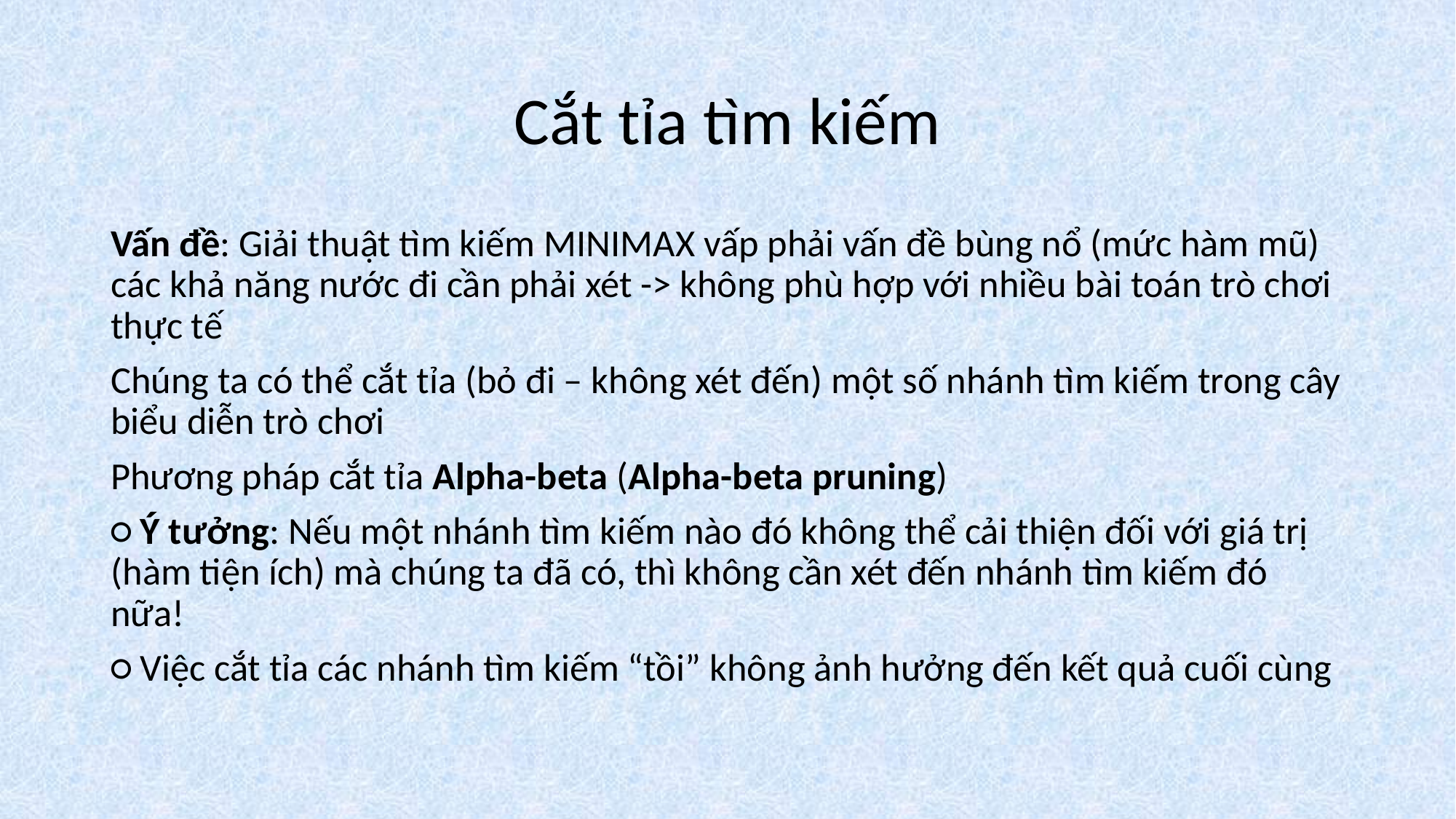

# Cắt tỉa tìm kiếm
Vấn đề: Giải thuật tìm kiếm MINIMAX vấp phải vấn đề bùng nổ (mức hàm mũ) các khả năng nước đi cần phải xét -> không phù hợp với nhiều bài toán trò chơi thực tế
Chúng ta có thể cắt tỉa (bỏ đi – không xét đến) một số nhánh tìm kiếm trong cây biểu diễn trò chơi
Phương pháp cắt tỉa Alpha-beta (Alpha-beta pruning)
○ Ý tưởng: Nếu một nhánh tìm kiếm nào đó không thể cải thiện đối với giá trị (hàm tiện ích) mà chúng ta đã có, thì không cần xét đến nhánh tìm kiếm đó nữa!
○ Việc cắt tỉa các nhánh tìm kiếm “tồi” không ảnh hưởng đến kết quả cuối cùng